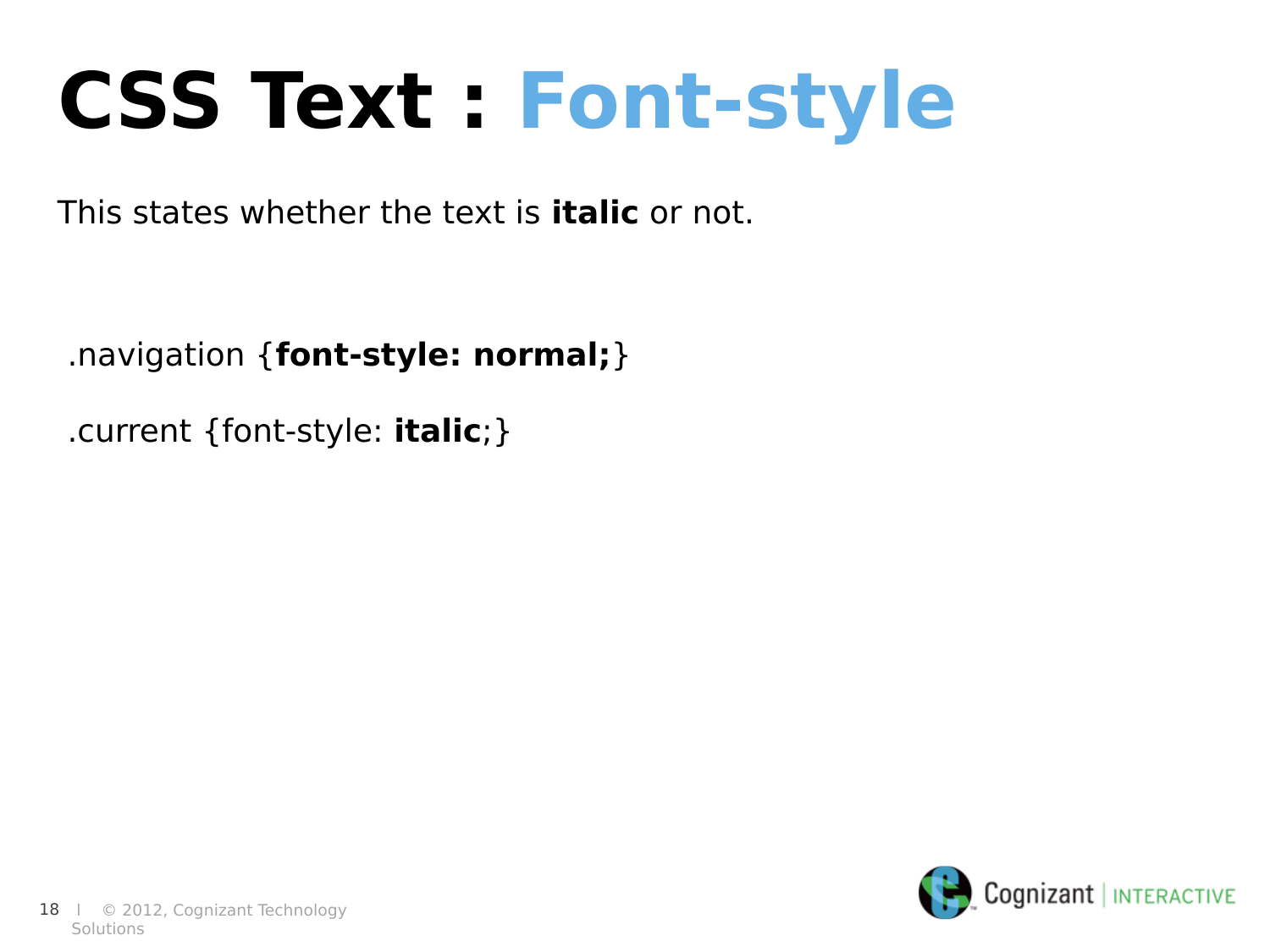

CSS Text : Font-style
This states whether the text is italic or not.
.navigation {font-style: normal;}

.current {font-style: italic;}